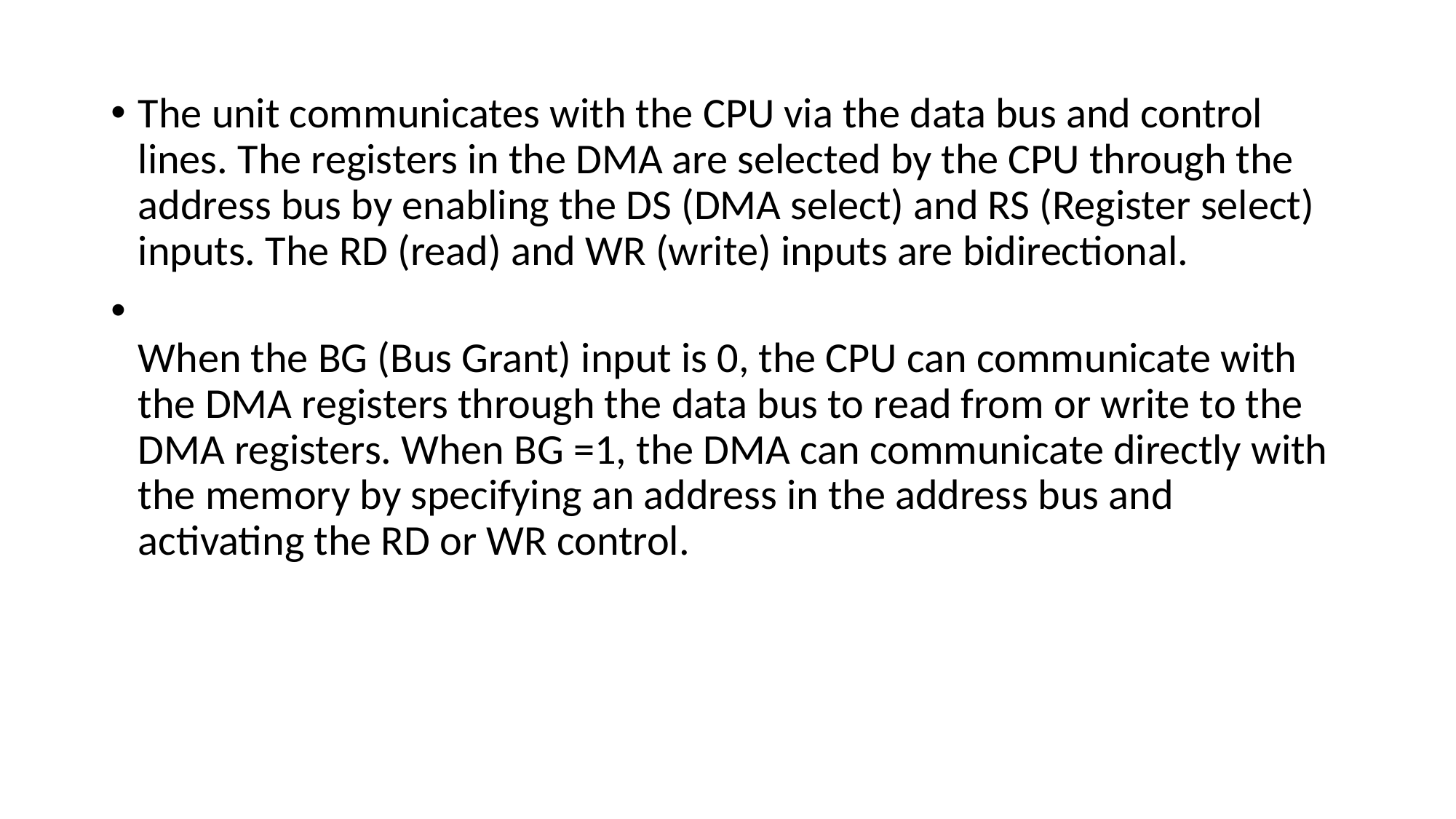

The unit communicates with the CPU via the data bus and control lines. The registers in the DMA are selected by the CPU through the address bus by enabling the DS (DMA select) and RS (Register select) inputs. The RD (read) and WR (write) inputs are bidirectional.
When the BG (Bus Grant) input is 0, the CPU can communicate with the DMA registers through the data bus to read from or write to the DMA registers. When BG =1, the DMA can communicate directly with the memory by specifying an address in the address bus and activating the RD or WR control.